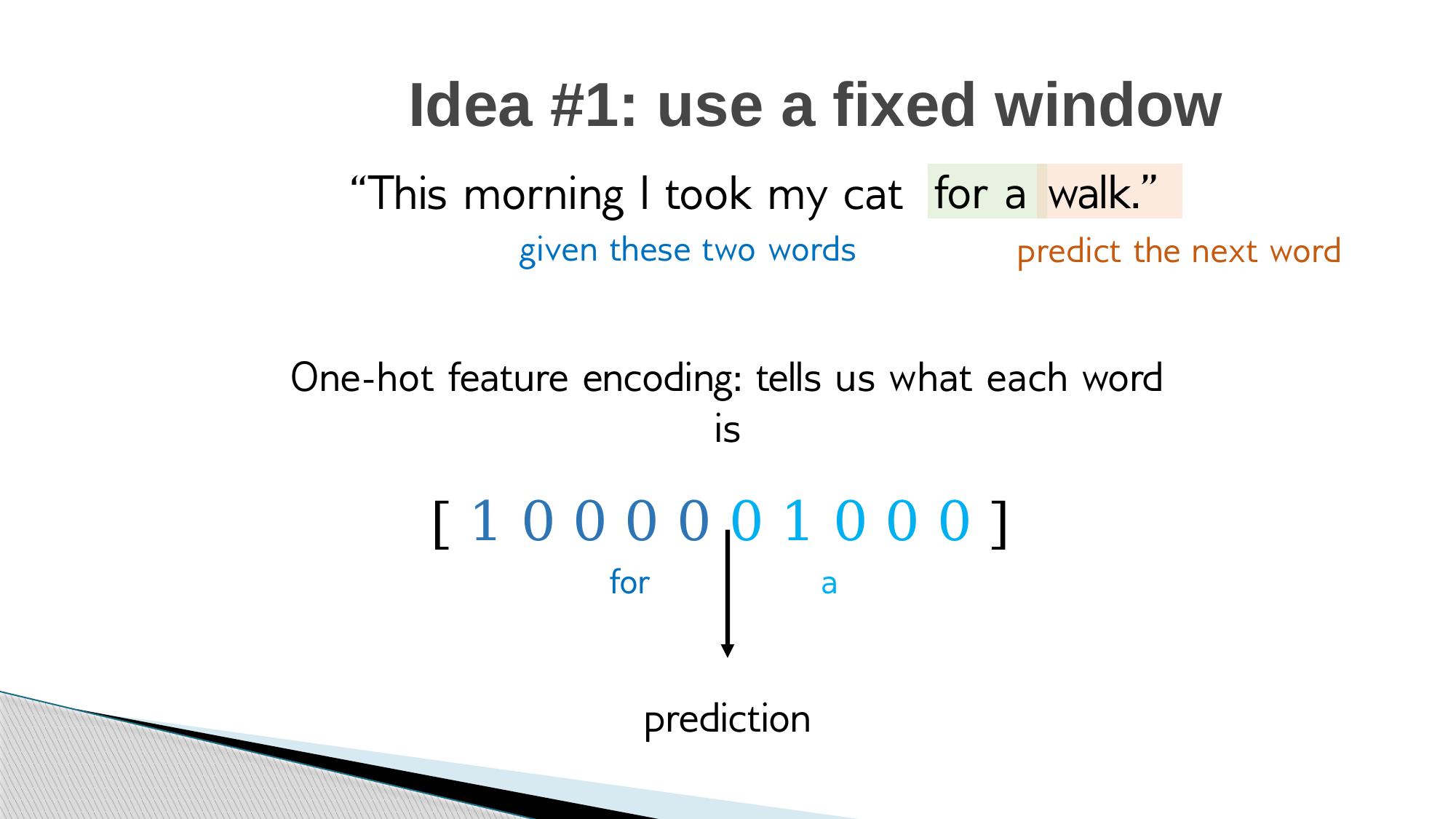

# Idea #1: use a fixed window
“This morning I took my cat
for a
walk.”
given these two words
predict the next word
One-hot feature encoding: tells us what each word is
[ 1 0 0 0 0 0 1 0 0 0 ]
for	a

prediction